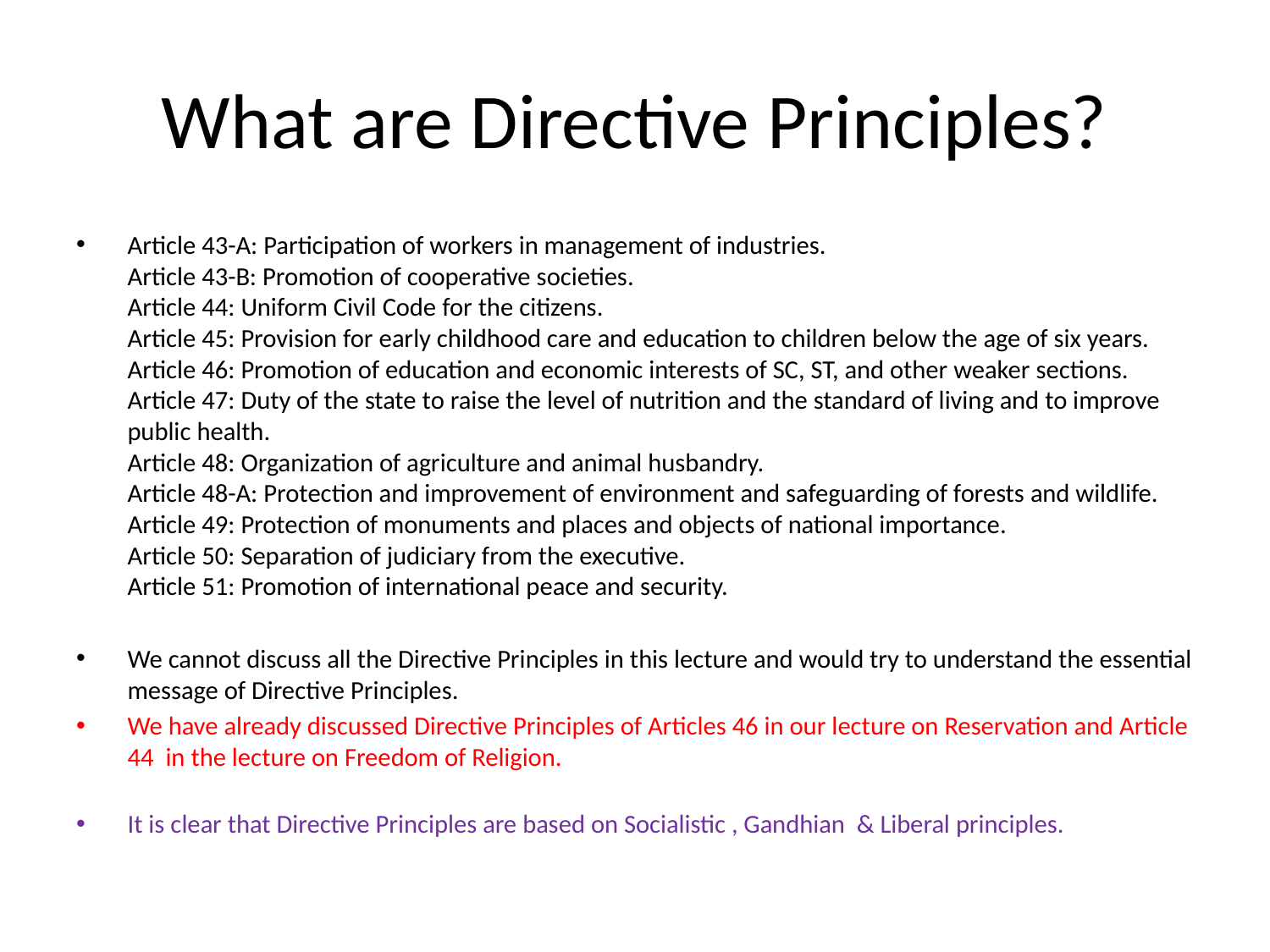

# What are Directive Principles?
Article 43-A: Participation of workers in management of industries.
Article 43-B: Promotion of cooperative societies.
Article 44: Uniform Civil Code for the citizens.
Article 45: Provision for early childhood care and education to children below the age of six years.
Article 46: Promotion of education and economic interests of SC, ST, and other weaker sections.
Article 47: Duty of the state to raise the level of nutrition and the standard of living and to improve public health.
Article 48: Organization of agriculture and animal husbandry.
Article 48-A: Protection and improvement of environment and safeguarding of forests and wildlife.
Article 49: Protection of monuments and places and objects of national importance.
Article 50: Separation of judiciary from the executive.
Article 51: Promotion of international peace and security.

We cannot discuss all the Directive Principles in this lecture and would try to understand the essential message of Directive Principles.
We have already discussed Directive Principles of Articles 46 in our lecture on Reservation and Article 44  in the lecture on Freedom of Religion.
It is clear that Directive Principles are based on Socialistic , Gandhian  & Liberal principles.